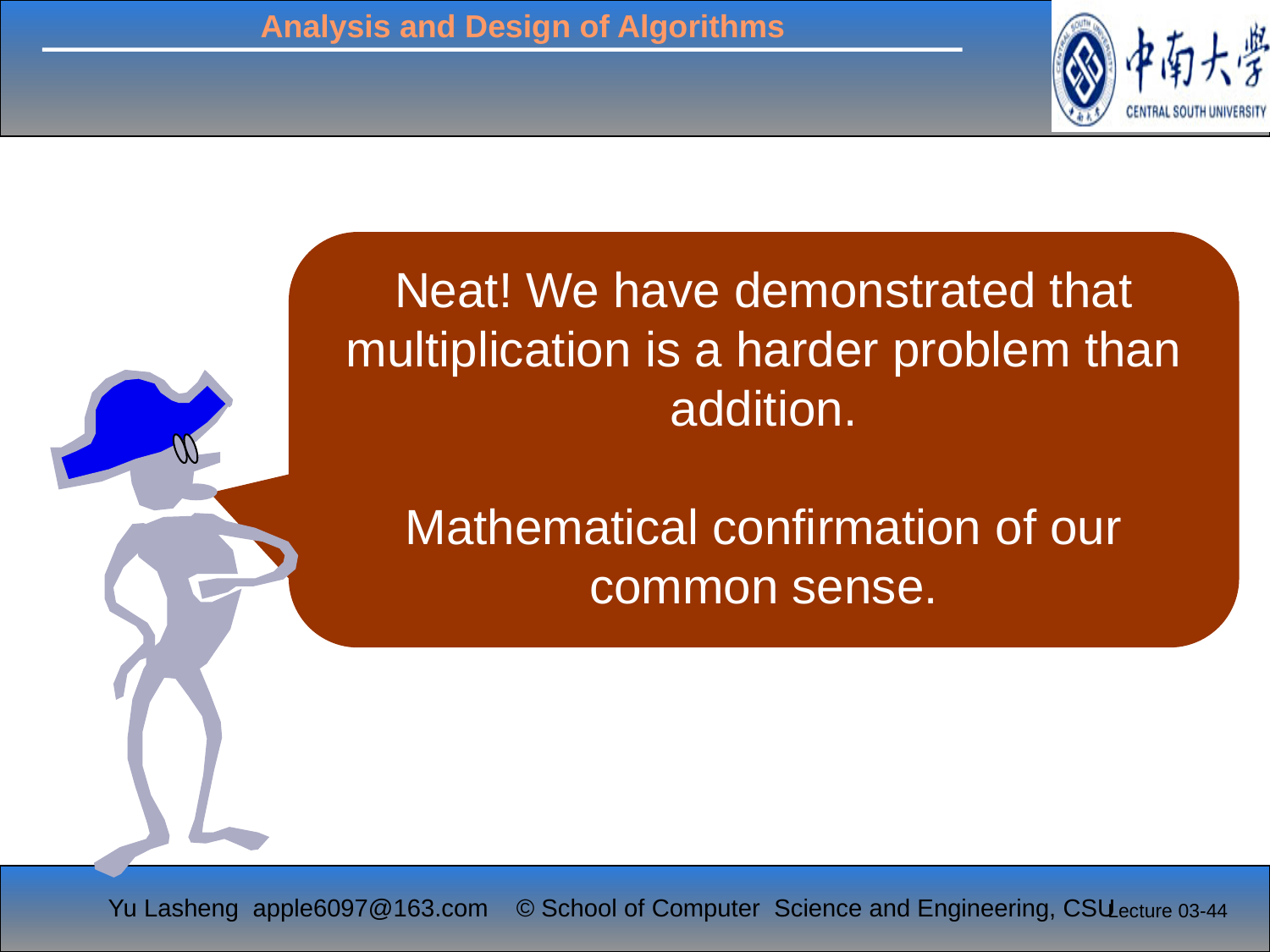

Neat! We have demonstrated that multiplication is a harder problem than addition.
Mathematical confirmation of our common sense.

Lecture 03-44